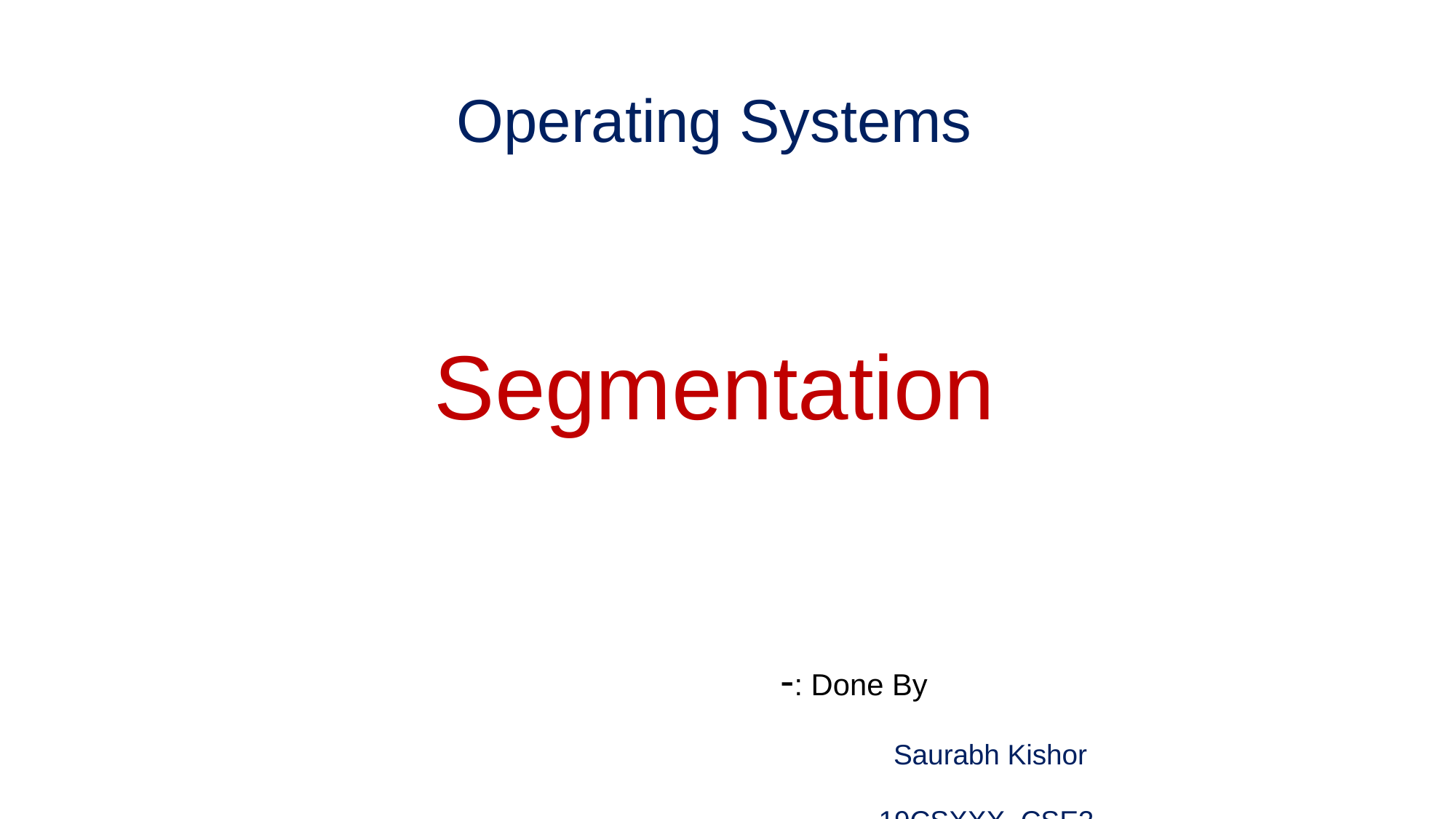

Operating Systems
Segmentation
-: Done By
Saurabh Kishor
19CSXXX  CSE2